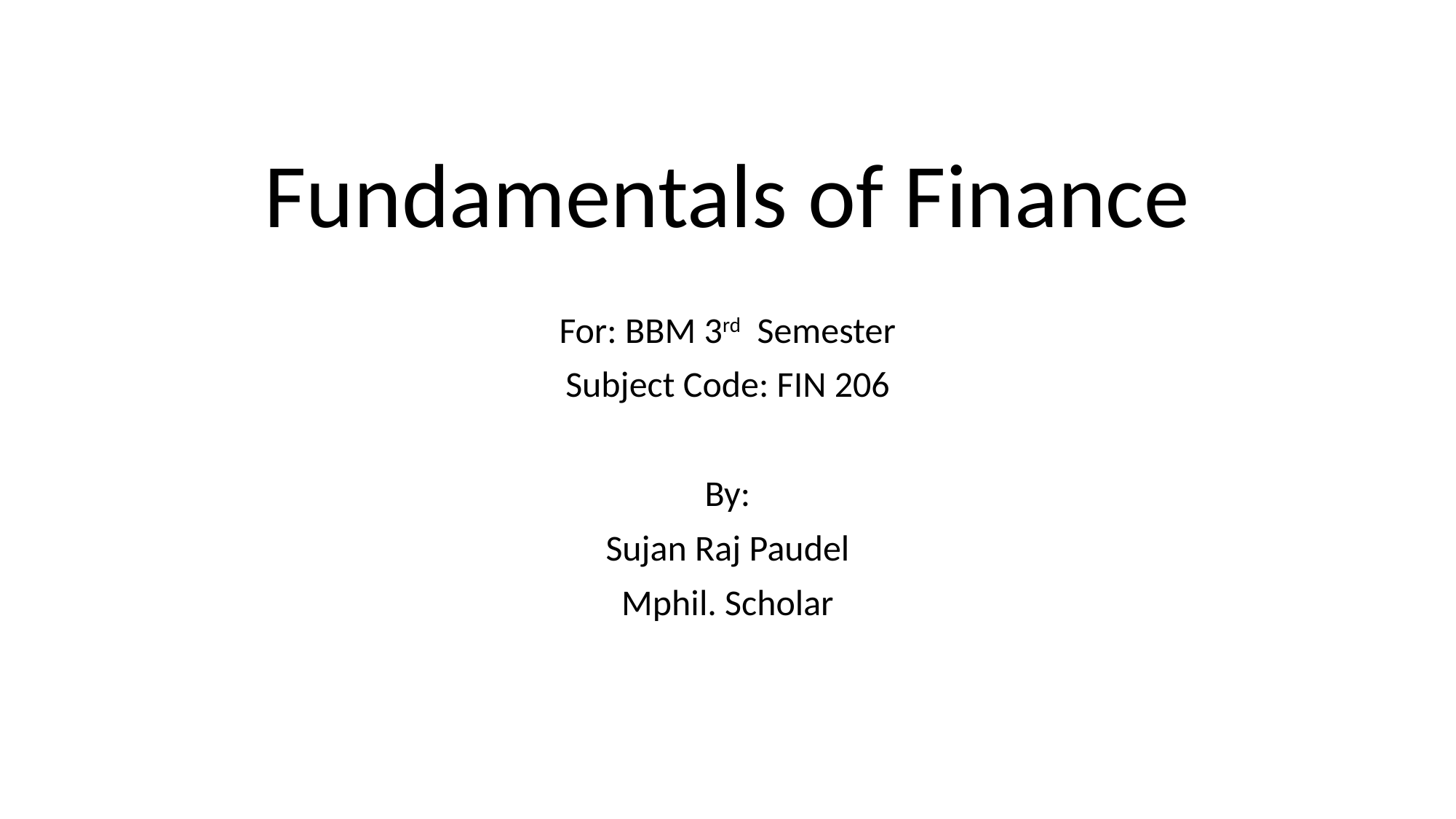

# Fundamentals of Finance
For: BBM 3rd  Semester
Subject Code: FIN 206

By:
Sujan Raj Paudel
Mphil. Scholar